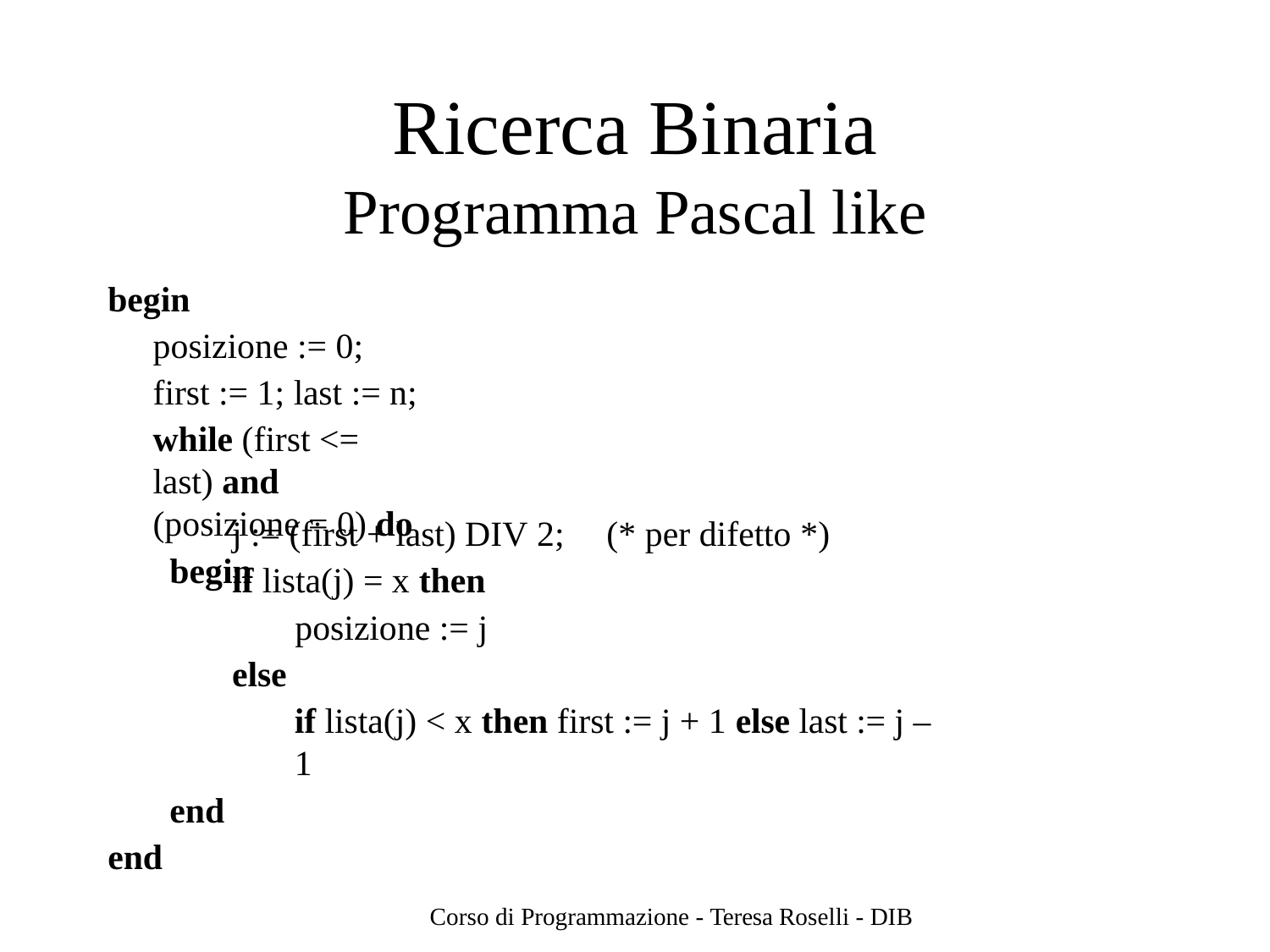

# Ricerca Binaria
Programma Pascal like
begin
posizione := 0;  first := 1; last := n;
while (first <= last) and (posizione = 0) do
begin
j := (first + last) DIV 2;
if lista(j) = x then
posizione := j
else
(* per difetto *)
if lista(j) < x then first := j + 1 else last := j – 1
end
end
Corso di Programmazione - Teresa Roselli - DIB